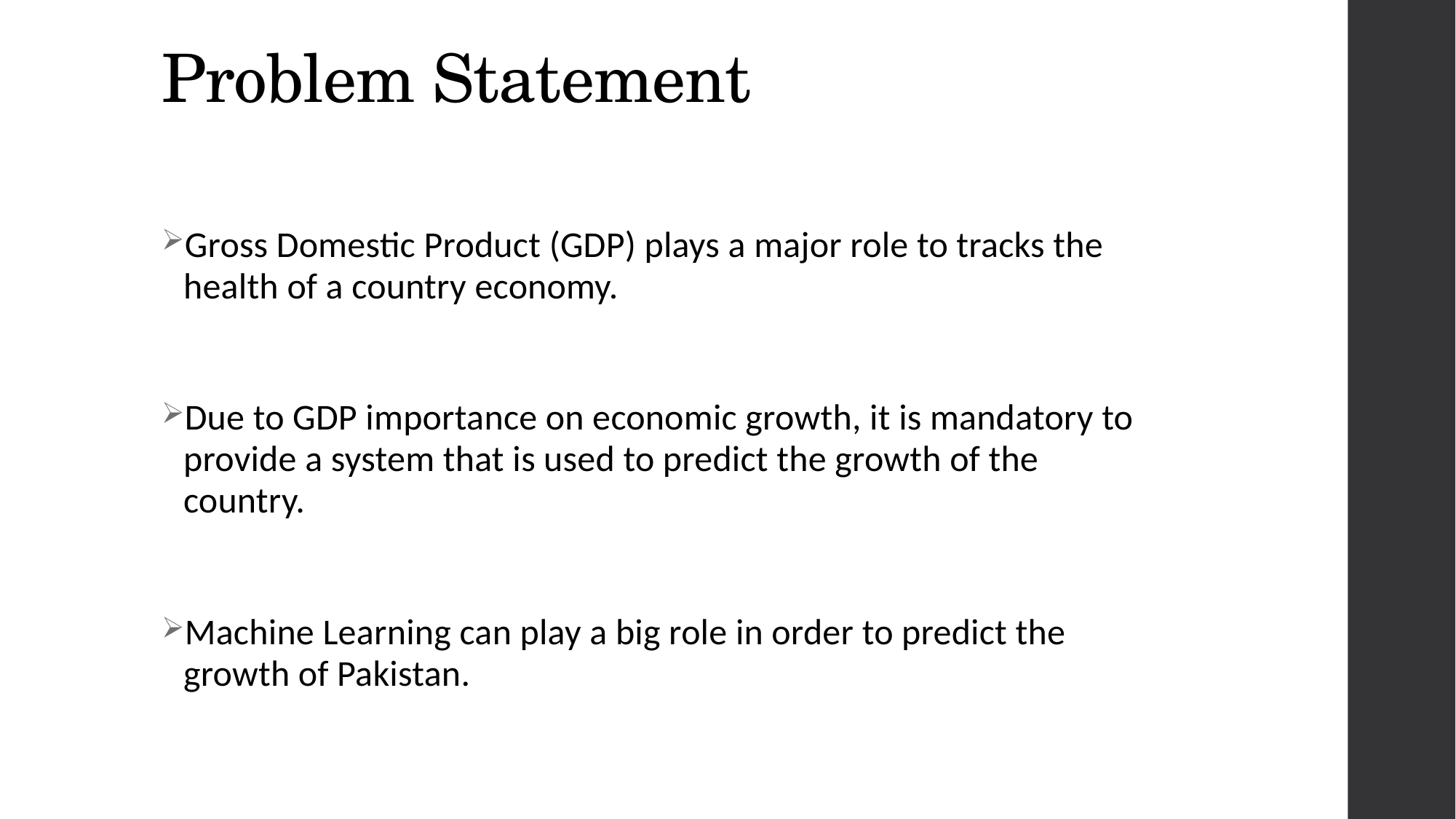

# Problem Statement
Gross Domestic Product (GDP) plays a major role to tracks the health of a country economy.

Due to GDP importance on economic growth, it is mandatory to provide a system that is used to predict the growth of the country.

Machine Learning can play a big role in order to predict the growth of Pakistan.